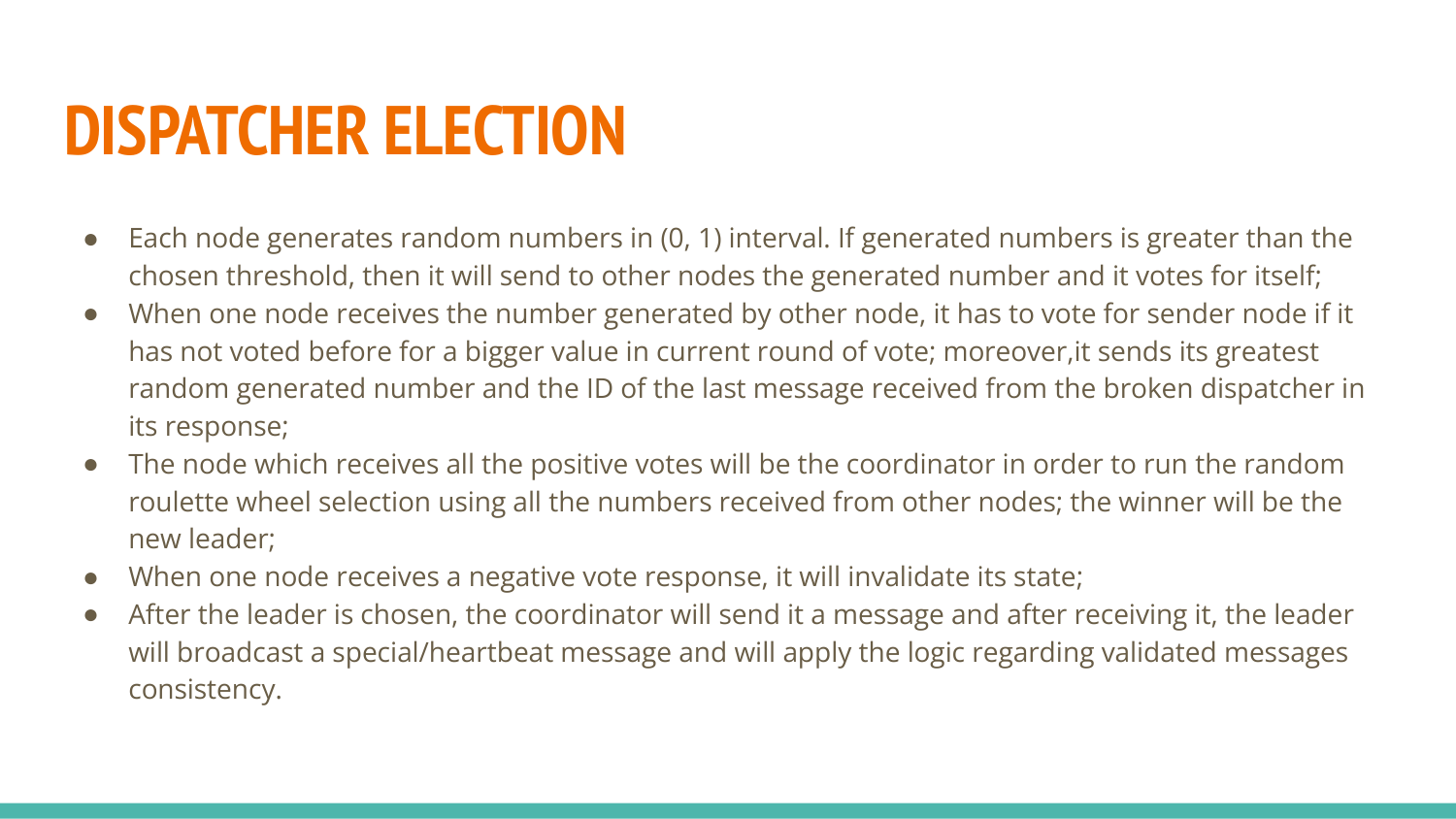

# DISPATCHER ELECTION
Each node generates random numbers in (0, 1) interval. If generated numbers is greater than the chosen threshold, then it will send to other nodes the generated number and it votes for itself;
When one node receives the number generated by other node, it has to vote for sender node if it has not voted before for a bigger value in current round of vote; moreover,it sends its greatest random generated number and the ID of the last message received from the broken dispatcher in its response;
The node which receives all the positive votes will be the coordinator in order to run the random roulette wheel selection using all the numbers received from other nodes; the winner will be the new leader;
When one node receives a negative vote response, it will invalidate its state;
After the leader is chosen, the coordinator will send it a message and after receiving it, the leader will broadcast a special/heartbeat message and will apply the logic regarding validated messages consistency.